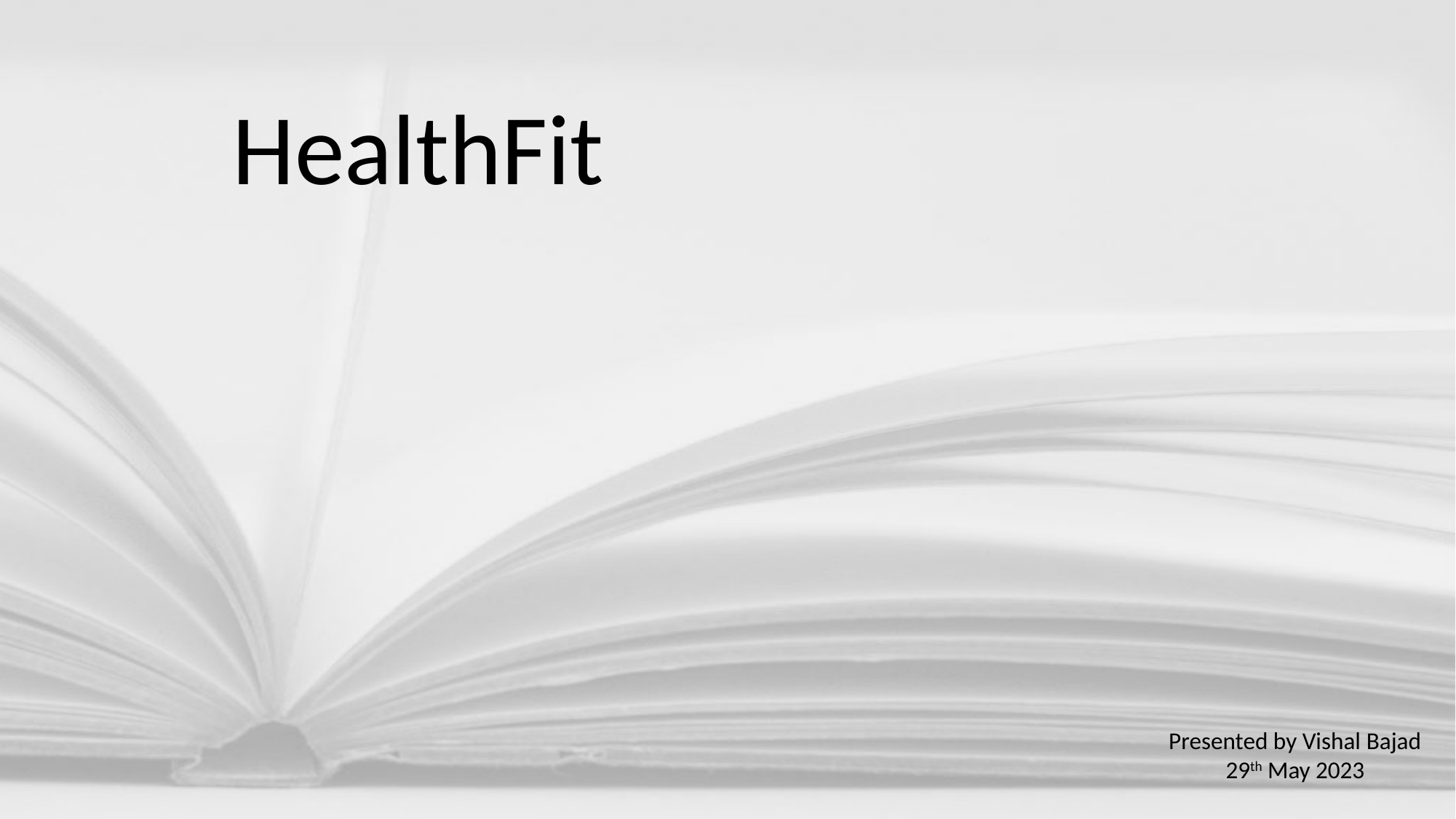

HealthFit
Presented by Vishal Bajad
29th May 2023